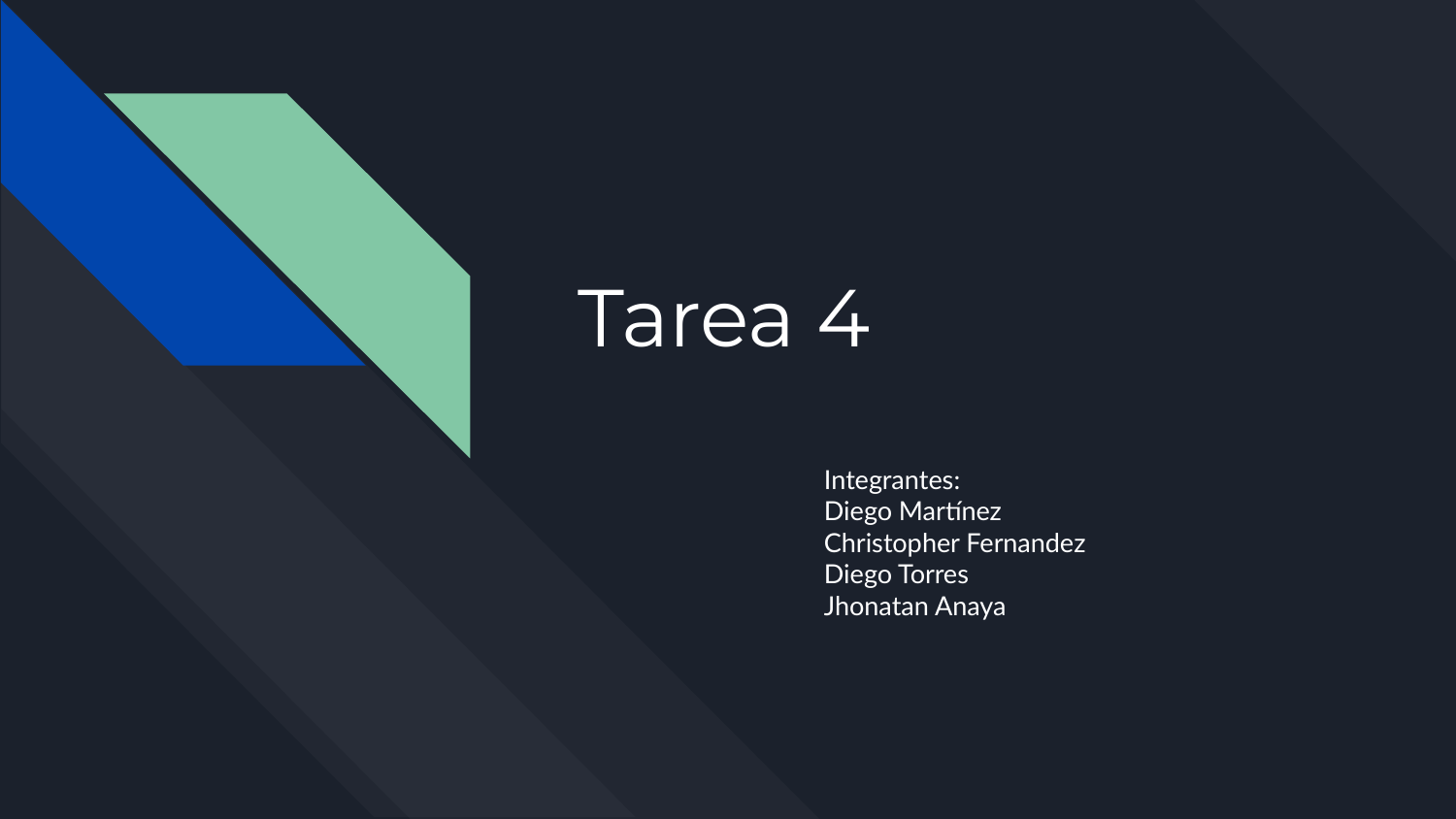

# Tarea 4
Integrantes:
Diego Martínez
Christopher Fernandez
Diego Torres
Jhonatan Anaya